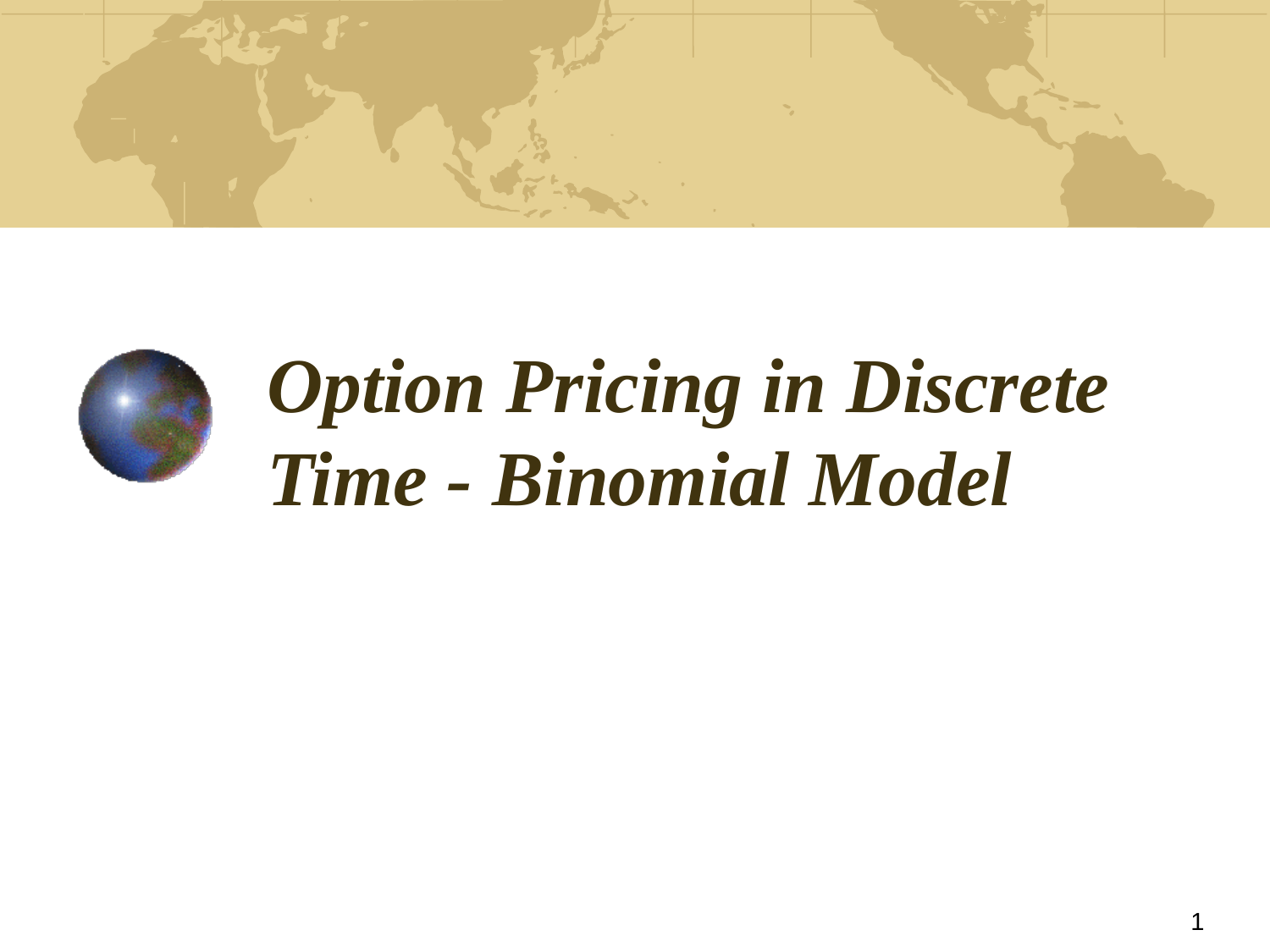

# Option Pricing in Discrete Time - Binomial Model
1